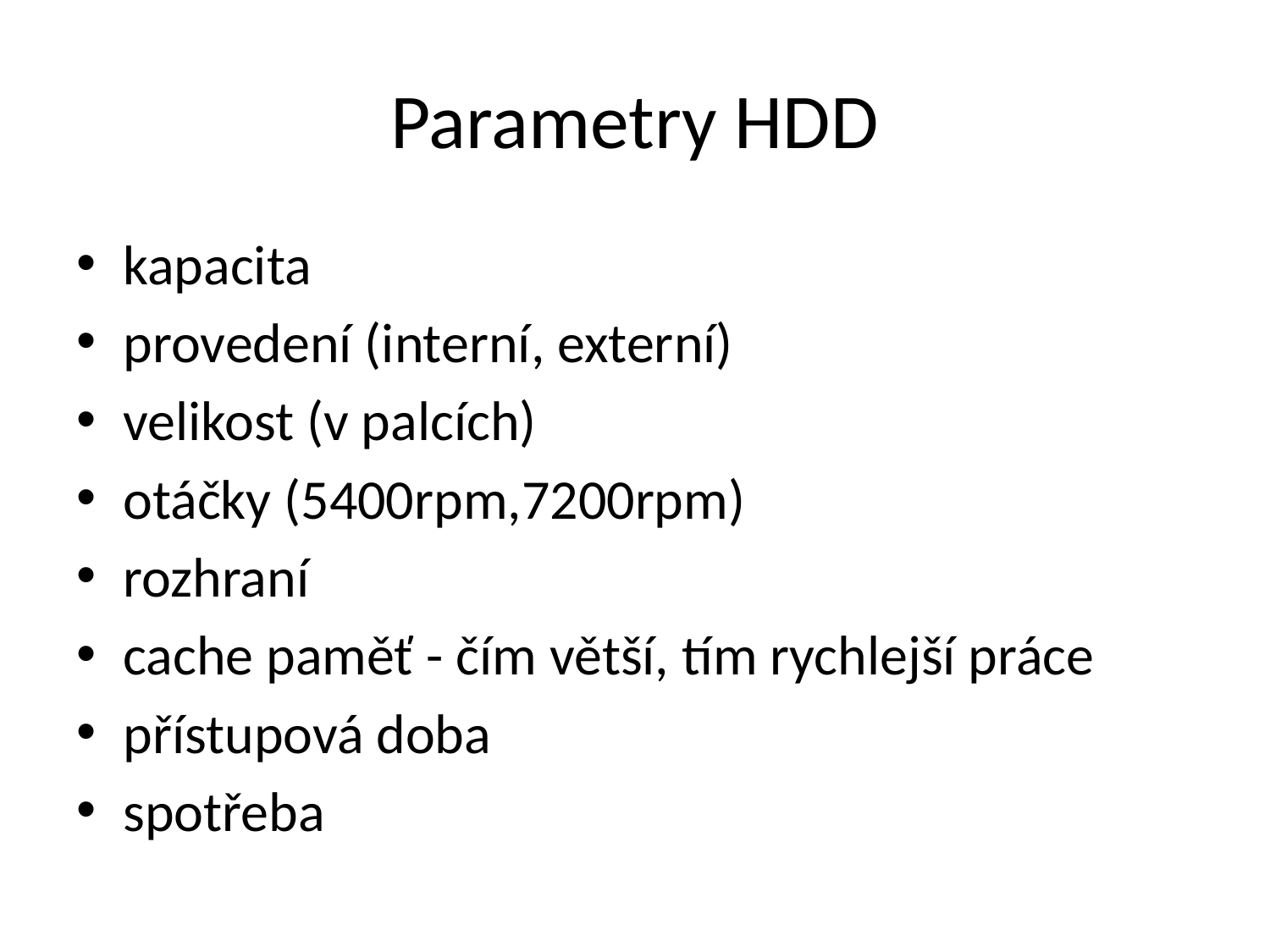

# Parametry HDD
kapacita
provedení (interní, externí)
velikost (v palcích)
otáčky (5400rpm,7200rpm)
rozhraní
cache paměť - čím větší, tím rychlejší práce
přístupová doba
spotřeba